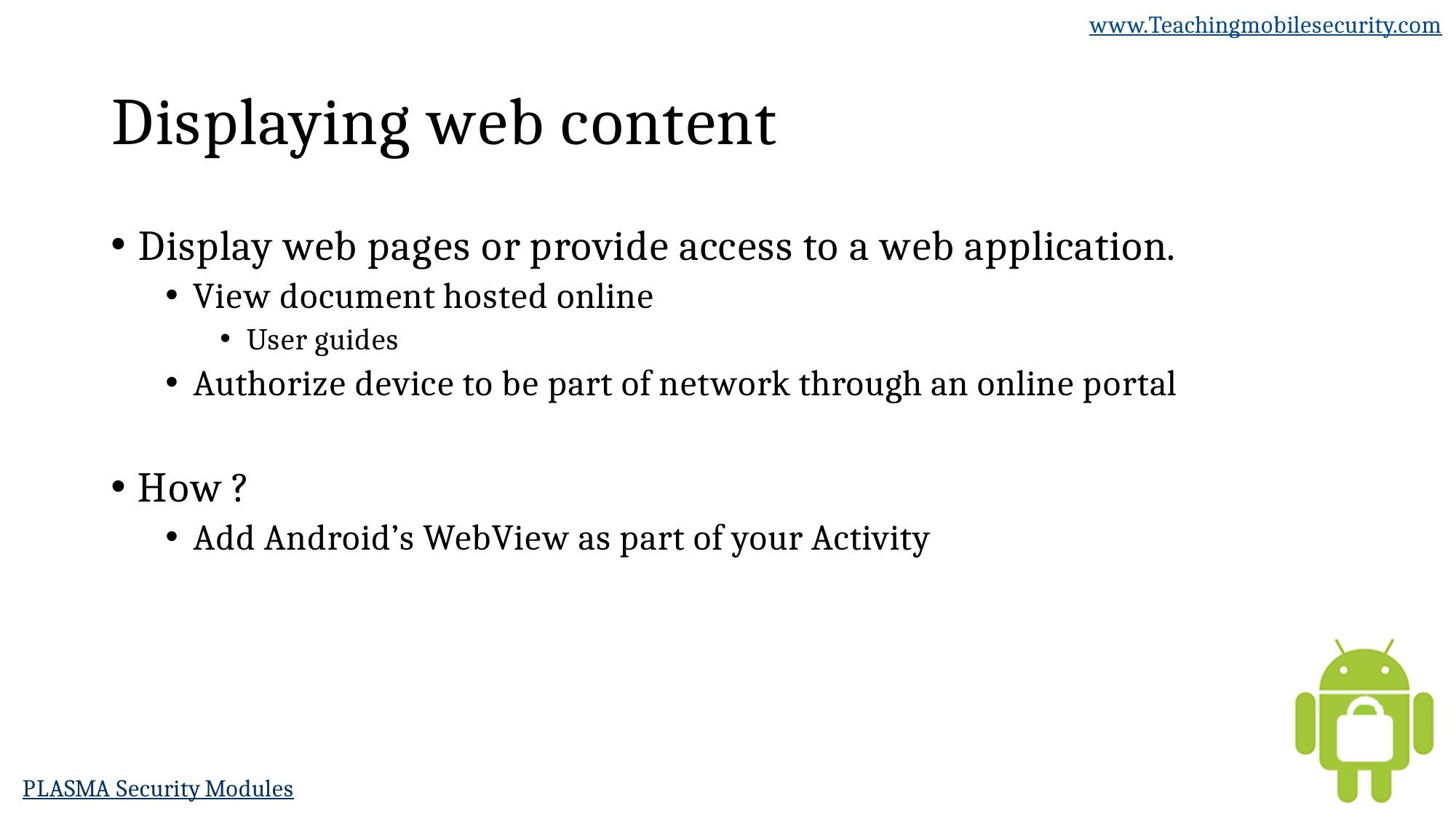

# Displaying web content
Display web pages or provide access to a web application.
View document hosted online
User guides
Authorize device to be part of network through an online portal

How ?
Add Android’s WebView as part of your Activity